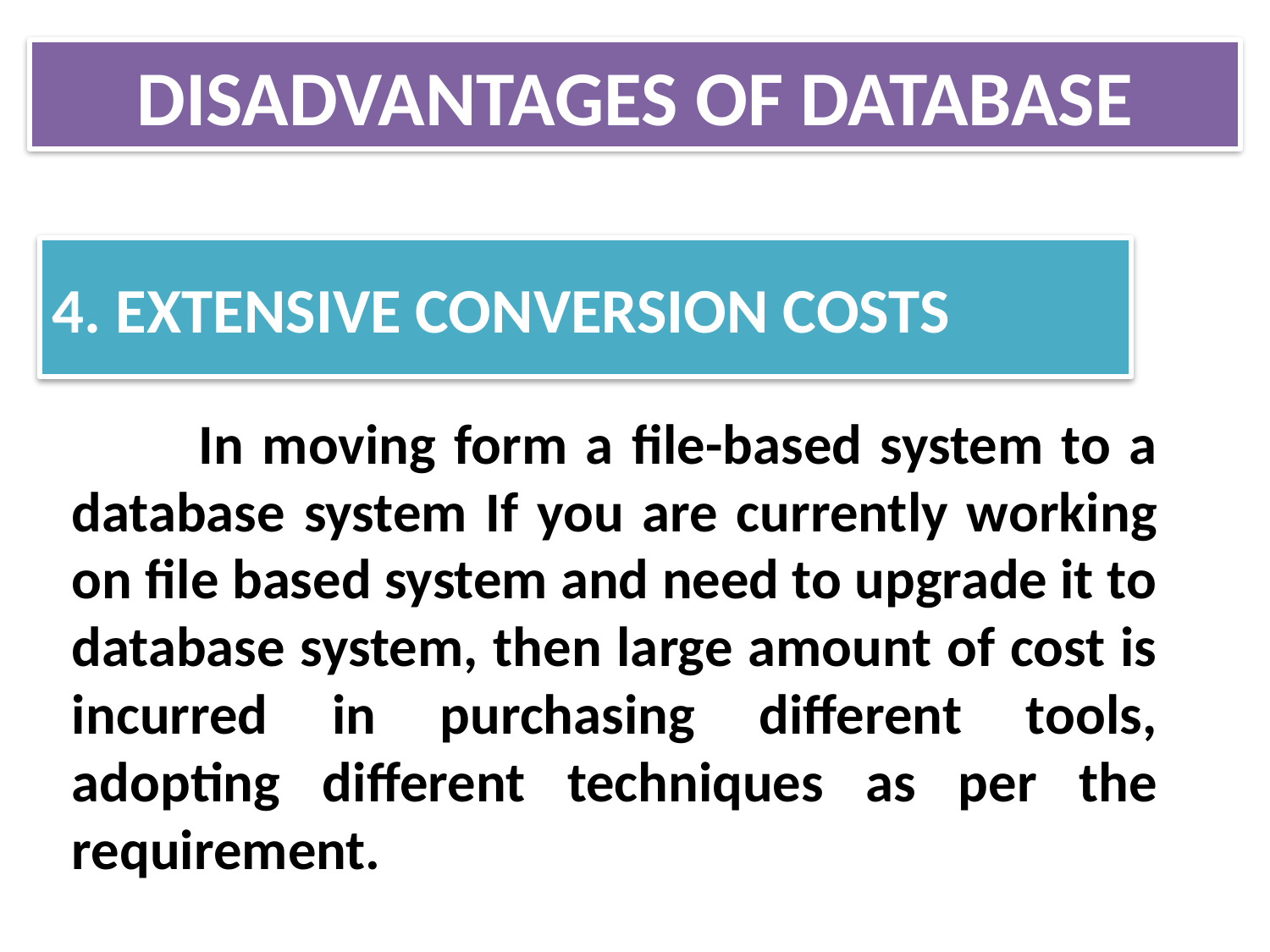

# DISADVANTAGES OF DATABASE
4. EXTENSIVE CONVERSION COSTS
 	In moving form a file-based system to a database system If you are currently working on file based system and need to upgrade it to database system, then large amount of cost is incurred in purchasing different tools, adopting different techniques as per the requirement.